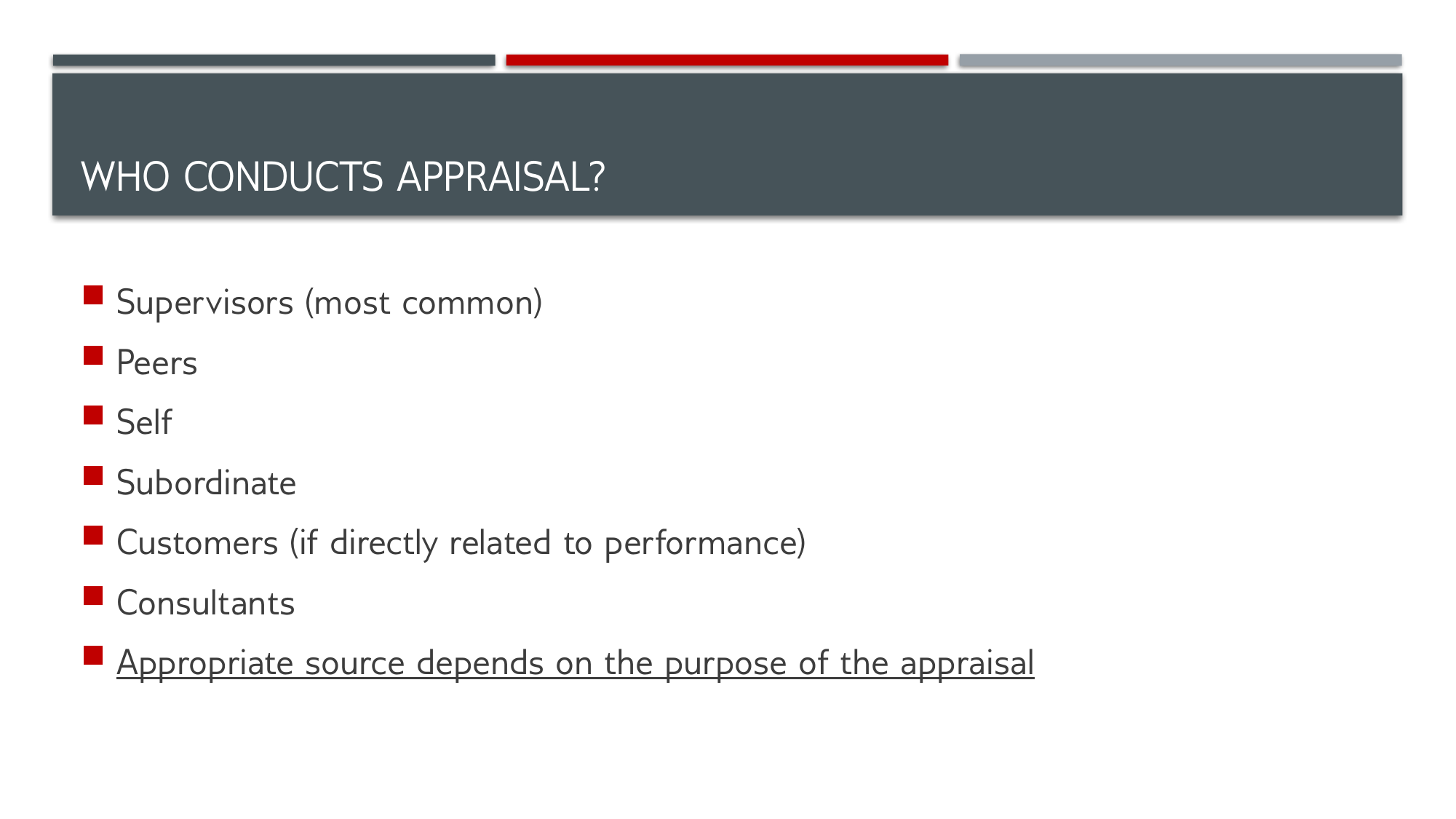

# Who Conducts Appraisal?
Supervisors (most common)
Peers
Self
Subordinate
Customers (if directly related to performance)
Consultants
Appropriate source depends on the purpose of the appraisal